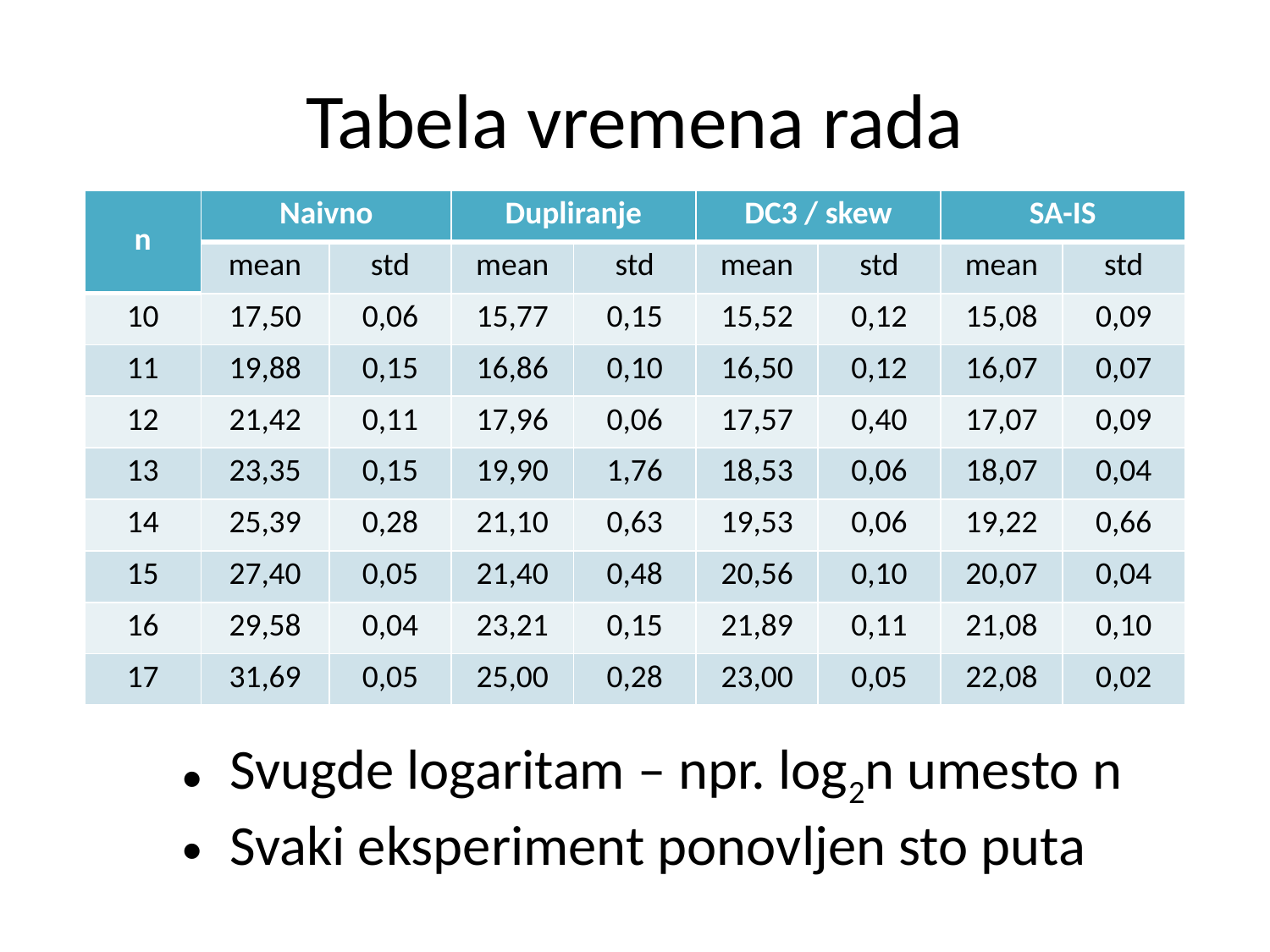

# Tabela vremena rada
| n | Naivno |  | Dupliranje |  | DC3 / skew |  | SA-IS |  |
| --- | --- | --- | --- | --- | --- | --- | --- | --- |
|  | mean | std | mean | std | mean | std | mean | std |
| 10 | 17,50 | 0,06 | 15,77 | 0,15 | 15,52 | 0,12 | 15,08 | 0,09 |
| 11 | 19,88 | 0,15 | 16,86 | 0,10 | 16,50 | 0,12 | 16,07 | 0,07 |
| 12 | 21,42 | 0,11 | 17,96 | 0,06 | 17,57 | 0,40 | 17,07 | 0,09 |
| 13 | 23,35 | 0,15 | 19,90 | 1,76 | 18,53 | 0,06 | 18,07 | 0,04 |
| 14 | 25,39 | 0,28 | 21,10 | 0,63 | 19,53 | 0,06 | 19,22 | 0,66 |
| 15 | 27,40 | 0,05 | 21,40 | 0,48 | 20,56 | 0,10 | 20,07 | 0,04 |
| 16 | 29,58 | 0,04 | 23,21 | 0,15 | 21,89 | 0,11 | 21,08 | 0,10 |
| 17 | 31,69 | 0,05 | 25,00 | 0,28 | 23,00 | 0,05 | 22,08 | 0,02 |
Svugde logaritam – npr. log2n umesto n
Svaki eksperiment ponovljen sto puta